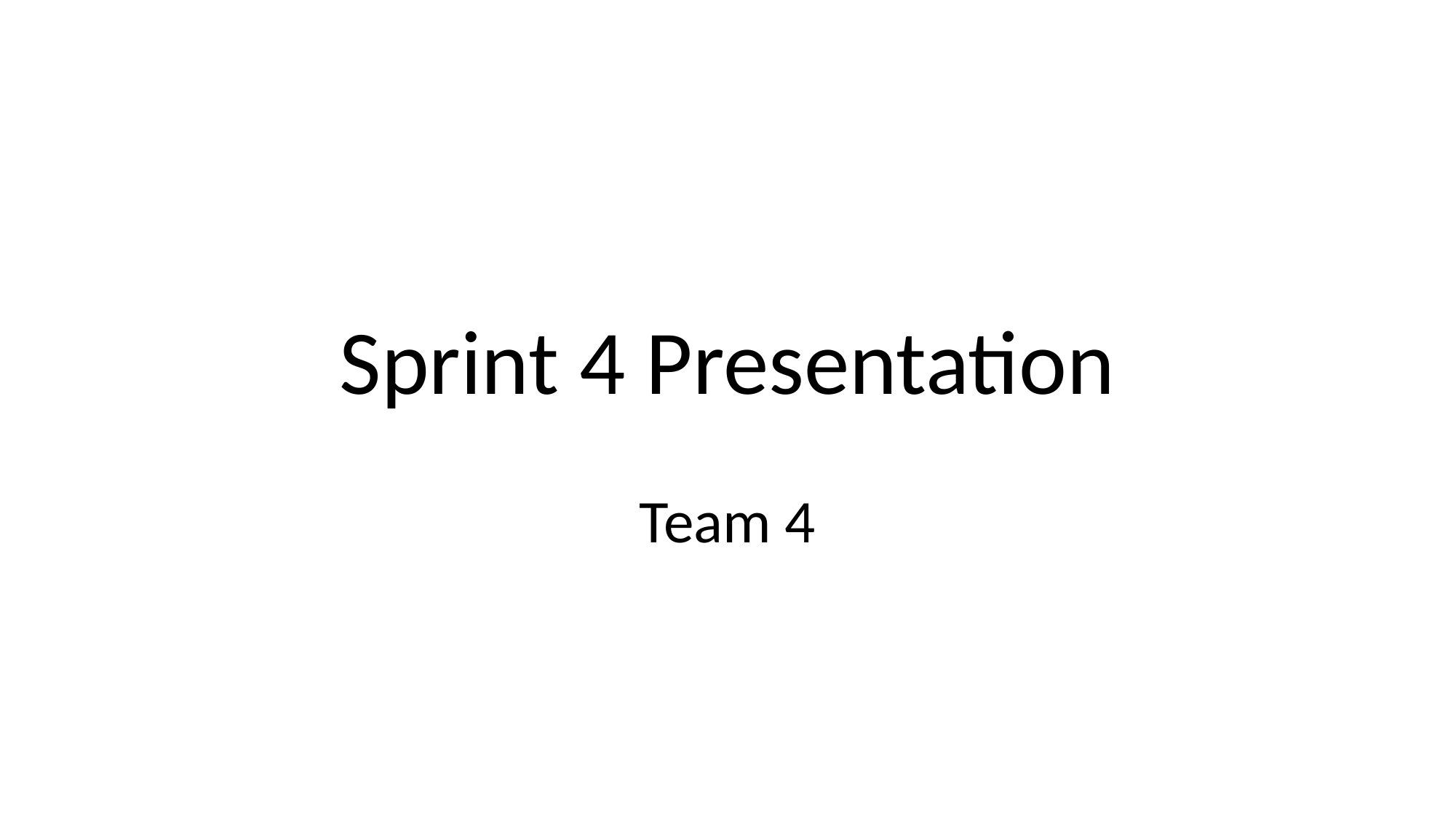

# Sprint 4 Presentation
Team 4
Team 4